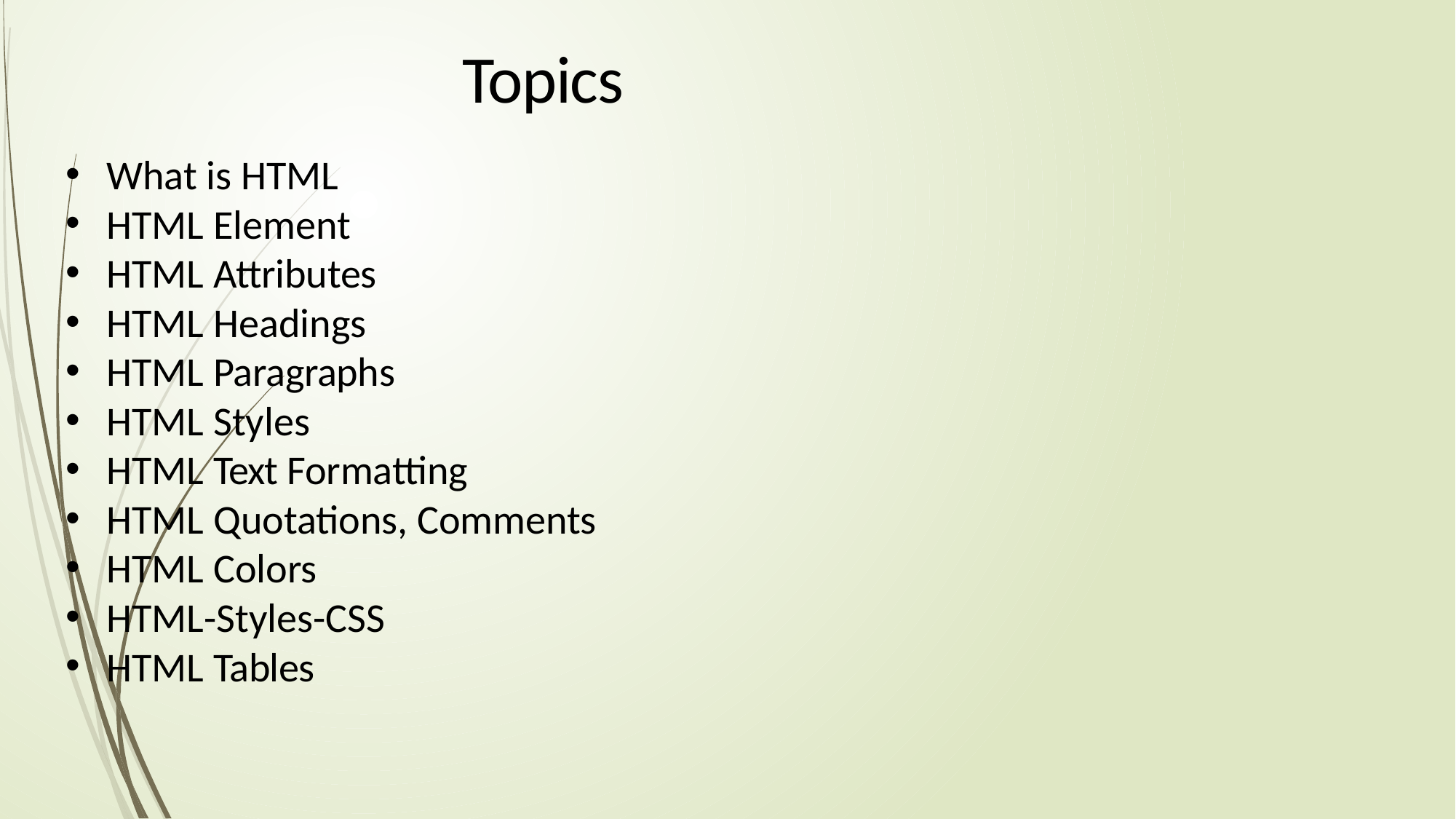

# Topics
What is HTML
HTML Element
HTML Attributes
HTML Headings
HTML Paragraphs
HTML Styles
HTML Text Formatting
HTML Quotations, Comments
HTML Colors
HTML-Styles-CSS
HTML Tables